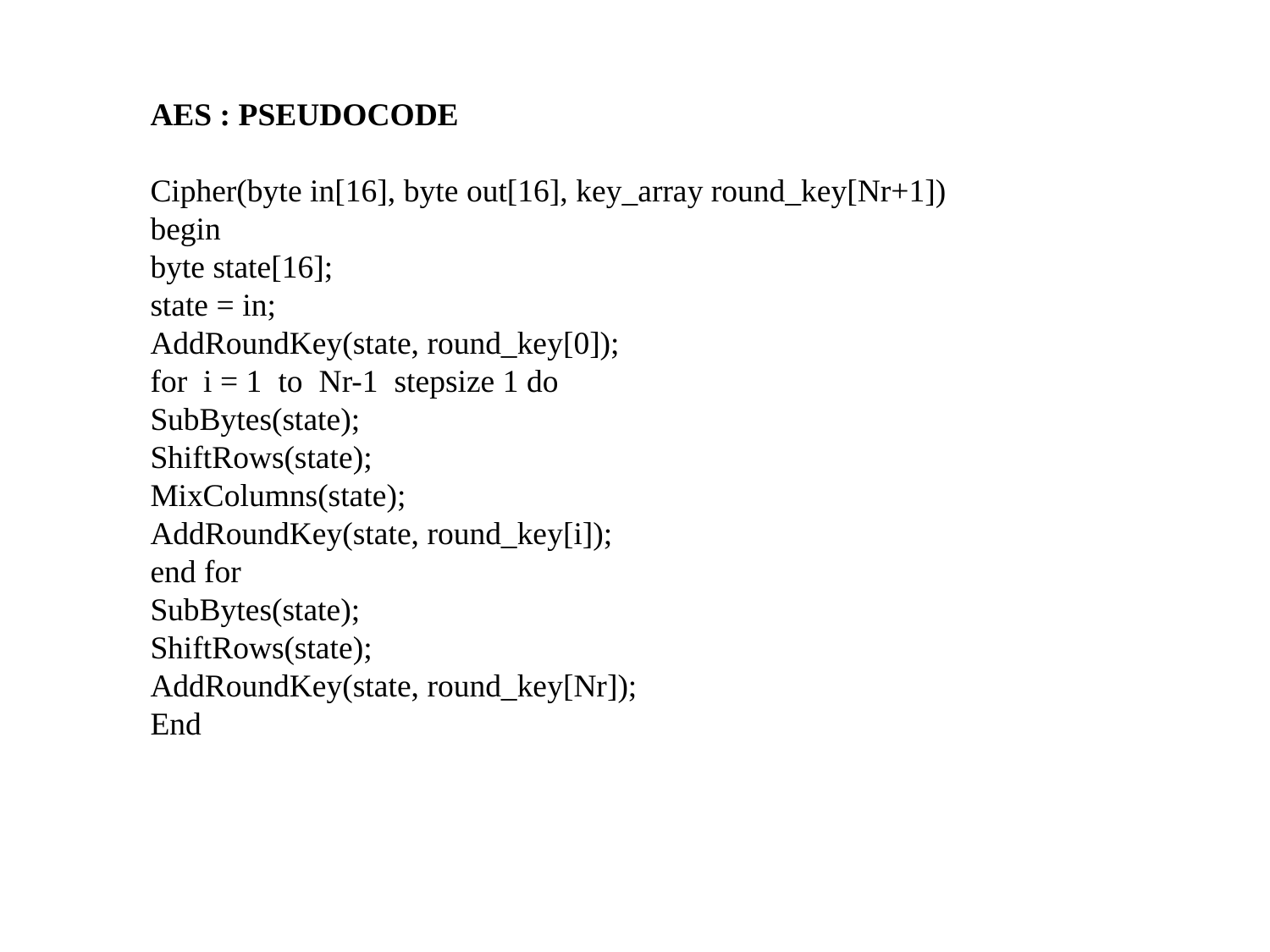

AES : PSEUDOCODE

Cipher(byte in[16], byte out[16], key_array round_key[Nr+1])
begin
byte state[16];
state = in;
AddRoundKey(state, round_key[0]);
for  i = 1  to  Nr-1  stepsize 1 do
SubBytes(state);
ShiftRows(state);
MixColumns(state);
AddRoundKey(state, round_key[i]);
end for
SubBytes(state);
ShiftRows(state);
AddRoundKey(state, round_key[Nr]);
End